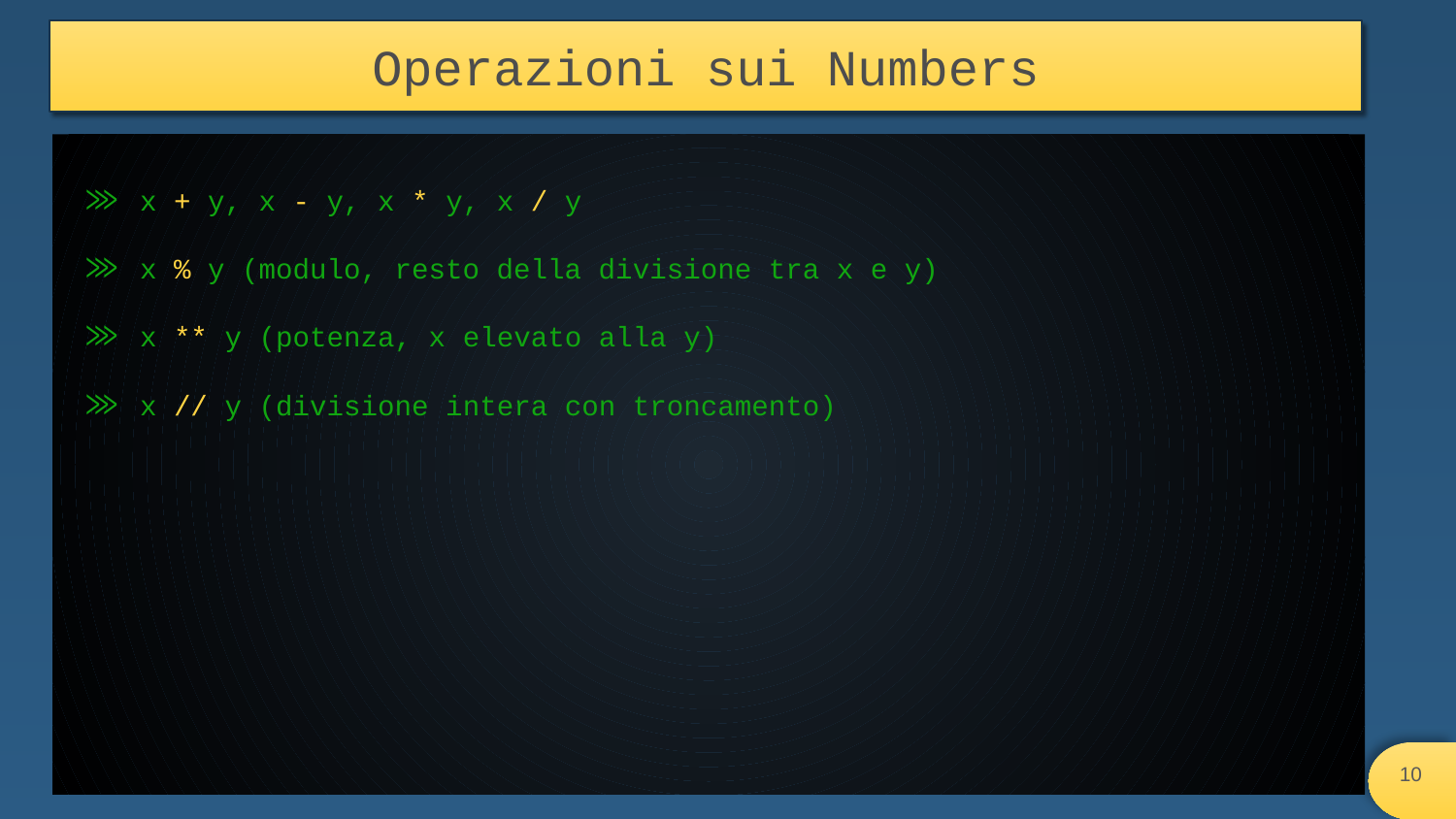

# Operazioni sui Numbers
x + y, x - y, x * y, x / y
x % y (modulo, resto della divisione tra x e y)
x ** y (potenza, x elevato alla y)
x // y (divisione intera con troncamento)
10